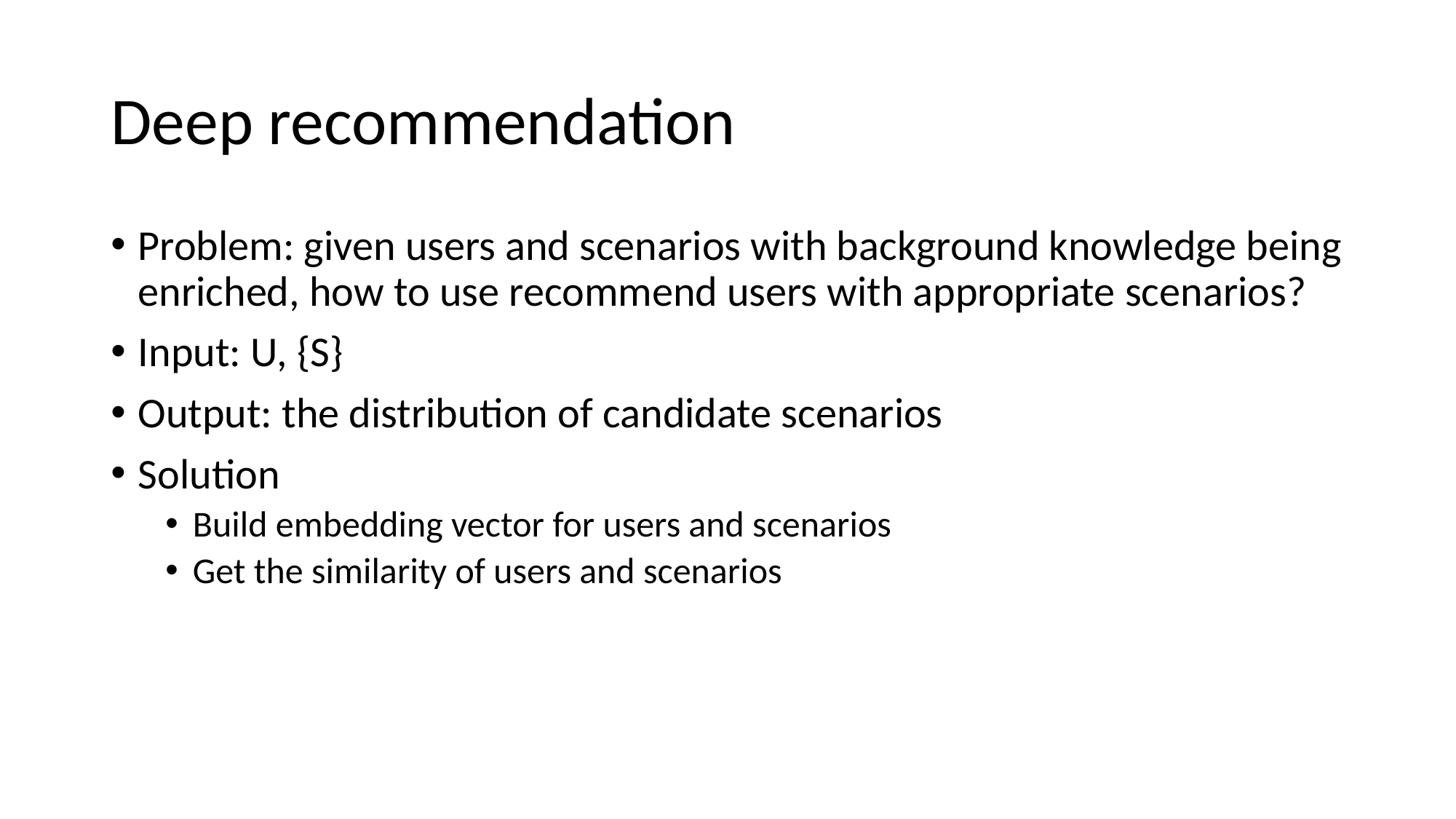

# Deep recommendation
Problem: given users and scenarios with background knowledge being enriched, how to use recommend users with appropriate scenarios?
Input: U, {S}
Output: the distribution of candidate scenarios
Solution
Build embedding vector for users and scenarios
Get the similarity of users and scenarios